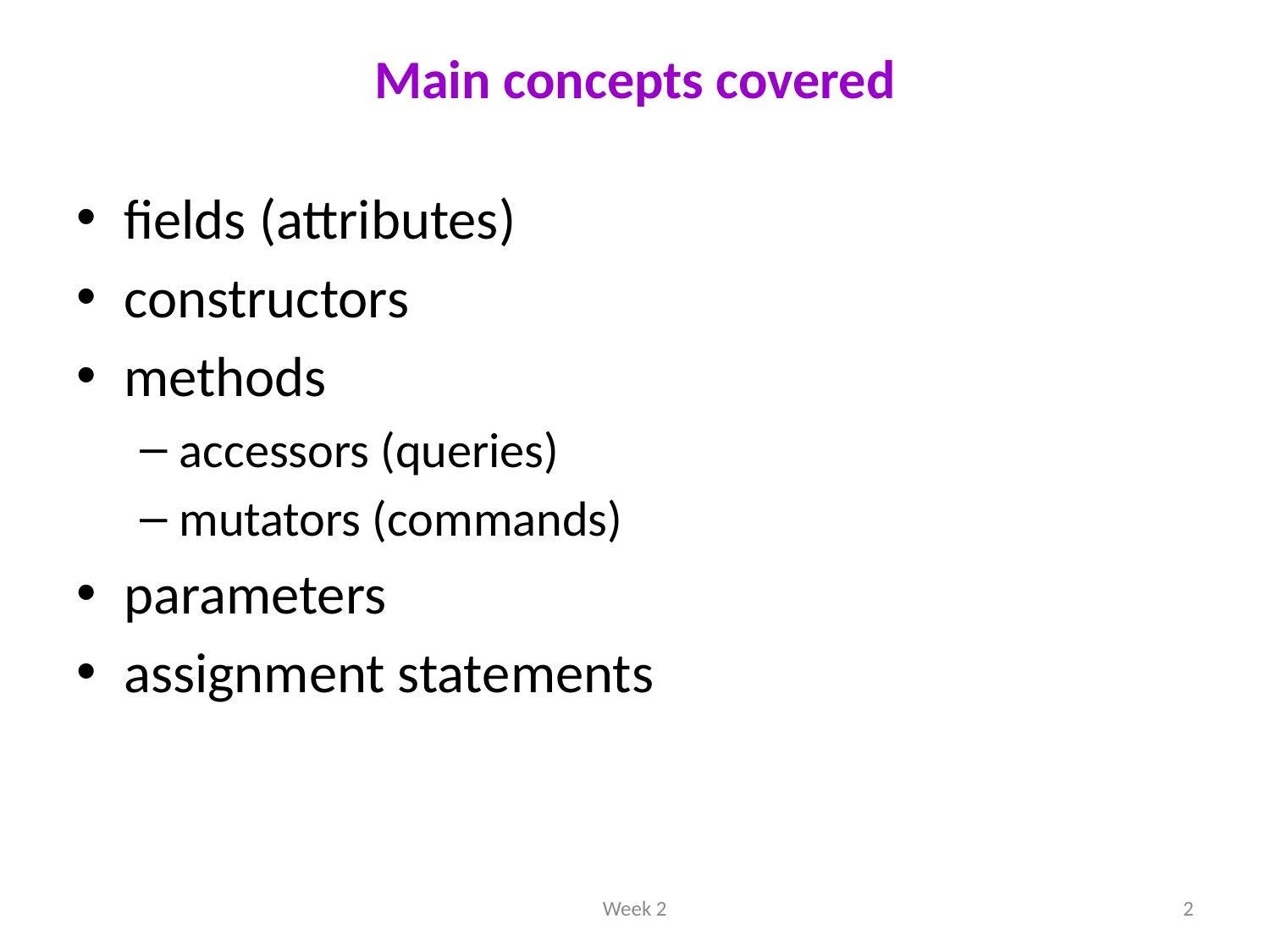

# Main concepts covered
fields (attributes)
constructors
methods
accessors (queries)
mutators (commands)
parameters
assignment statements
Week 2
2